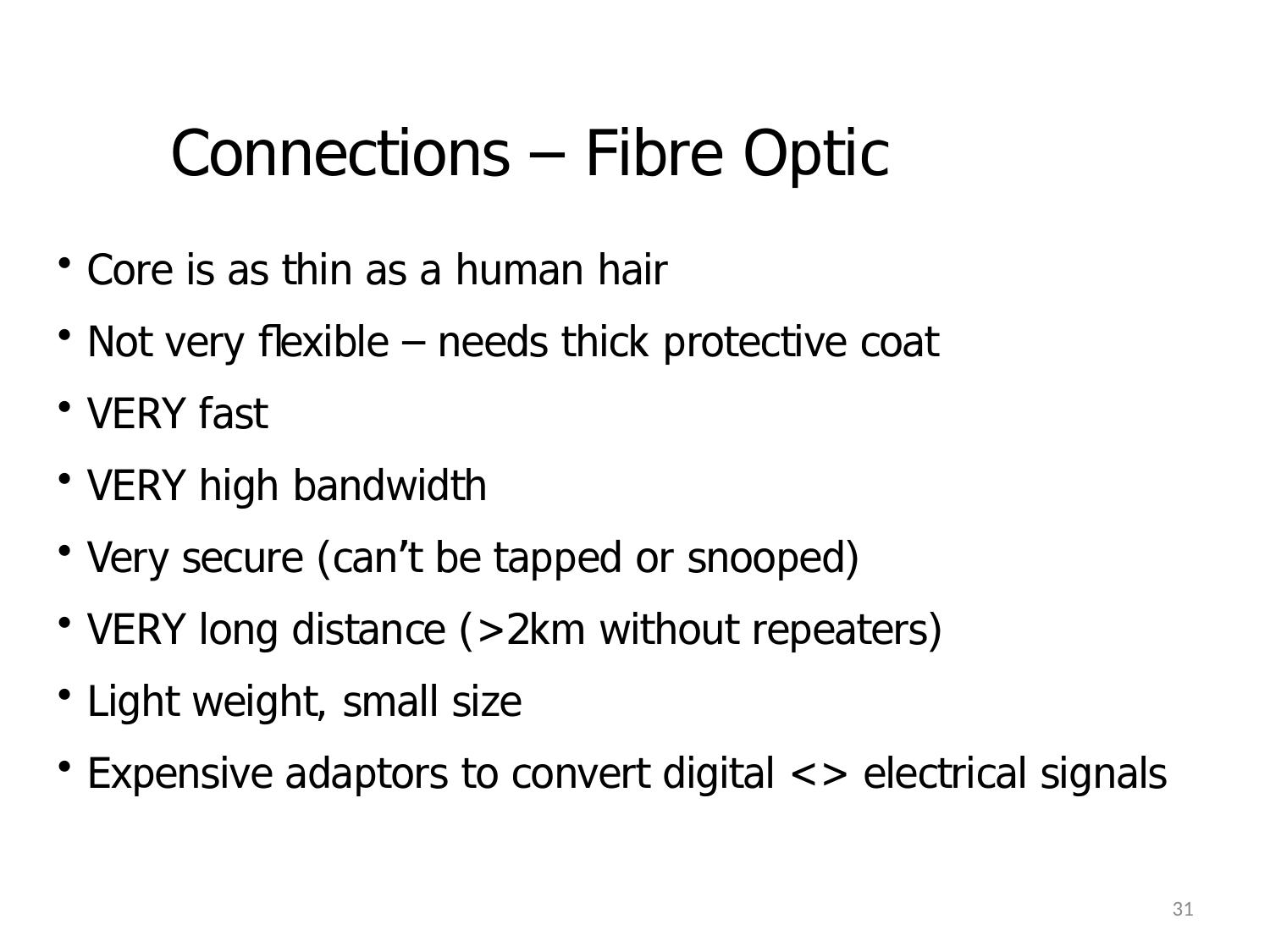

Connections – Fibre Optic
Core is as thin as a human hair
Not very flexible – needs thick protective coat
VERY fast
VERY high bandwidth
Very secure (can’t be tapped or snooped)
VERY long distance (>2km without repeaters)
Light weight, small size
Expensive adaptors to convert digital <> electrical signals
31